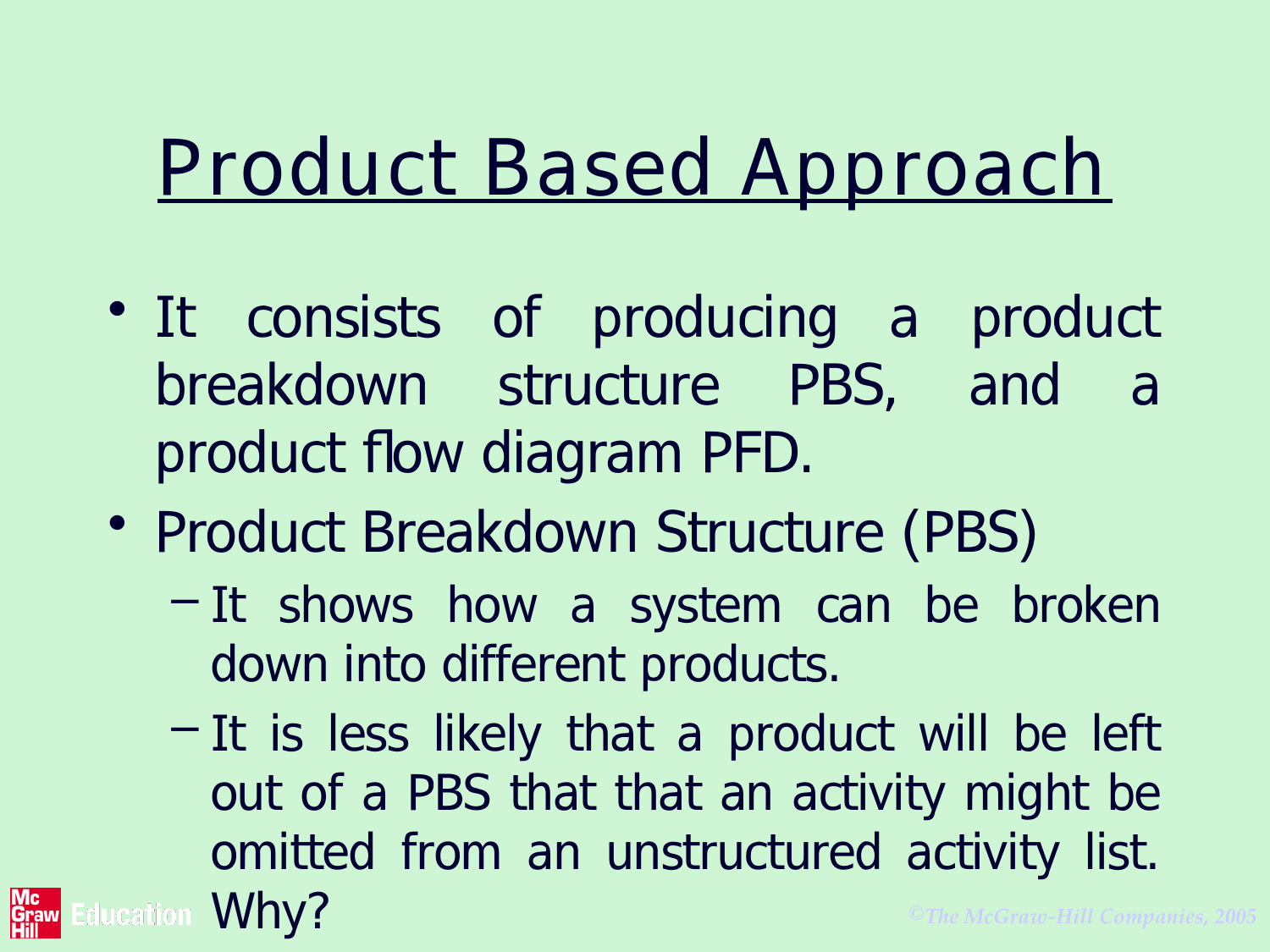

# Product Based Approach
It consists of producing a product breakdown structure PBS, and a product flow diagram PFD.
Product Breakdown Structure (PBS)
It shows how a system can be broken down into different products.
It is less likely that a product will be left out of a PBS that that an activity might be omitted from an unstructured activity list. Why?